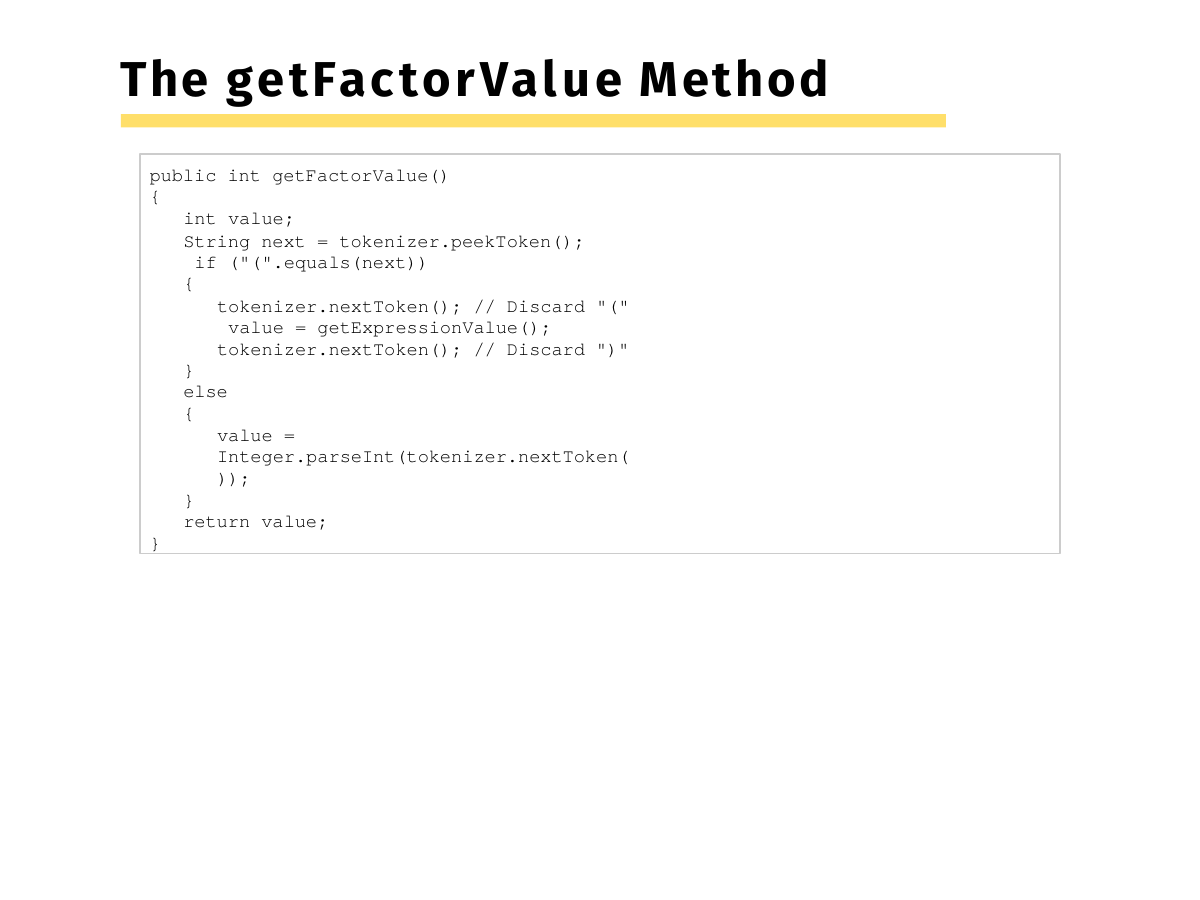

# The getFactorValue Method

public int getFactorValue()
{
int value;
String next = tokenizer.peekToken();  if ("(".equals(next))
{
tokenizer.nextToken(); // Discard "("  value = getExpressionValue();  tokenizer.nextToken(); // Discard ")"
}
else
{
value = Integer.parseInt(tokenizer.nextToken());
}
return value;
}